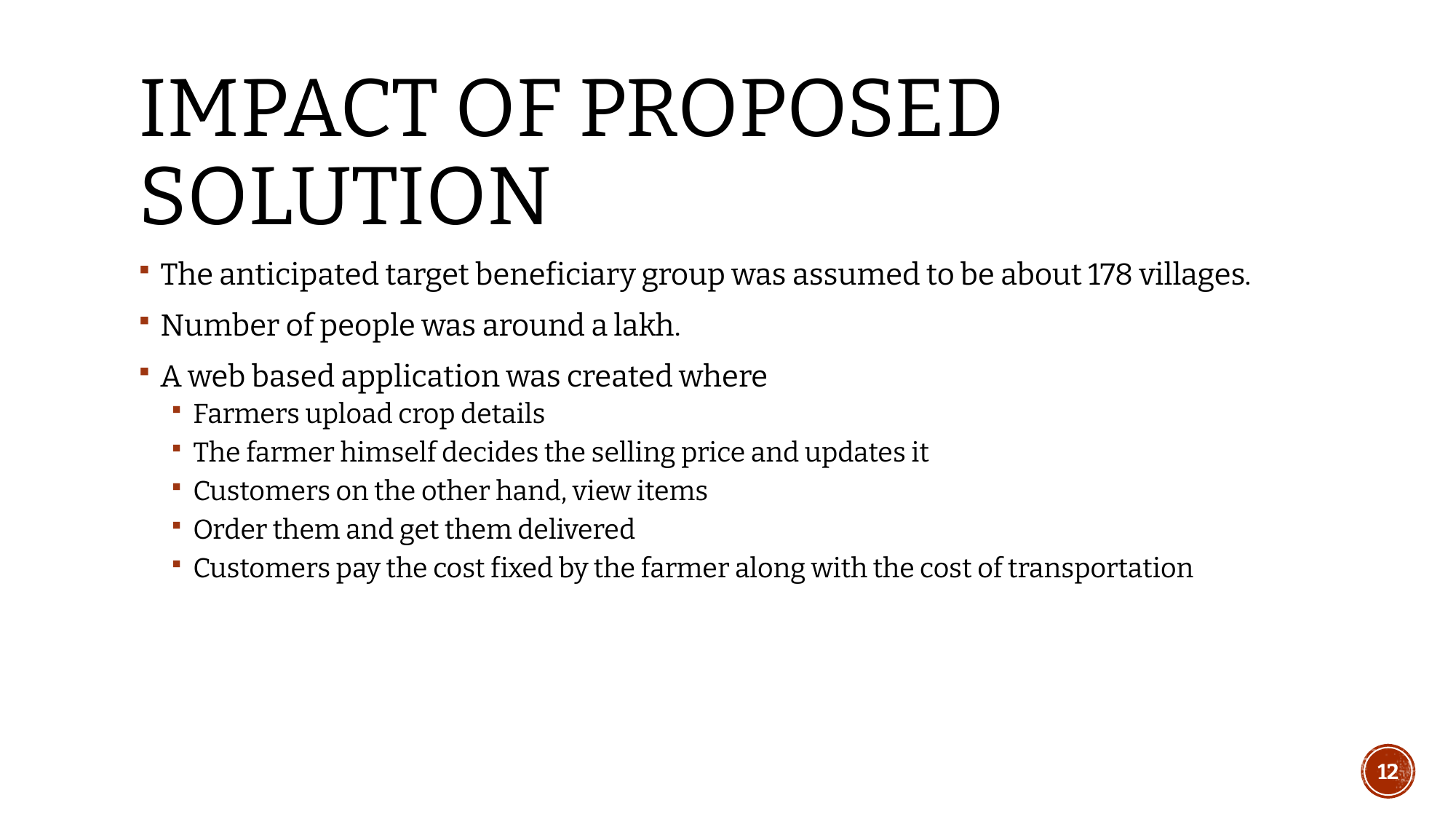

# IMPACT OF PROPOSED SOLUTION
The anticipated target beneficiary group was assumed to be about 178 villages.
Number of people was around a lakh.
A web based application was created where
Farmers upload crop details
The farmer himself decides the selling price and updates it
Customers on the other hand, view items
Order them and get them delivered
Customers pay the cost fixed by the farmer along with the cost of transportation

12